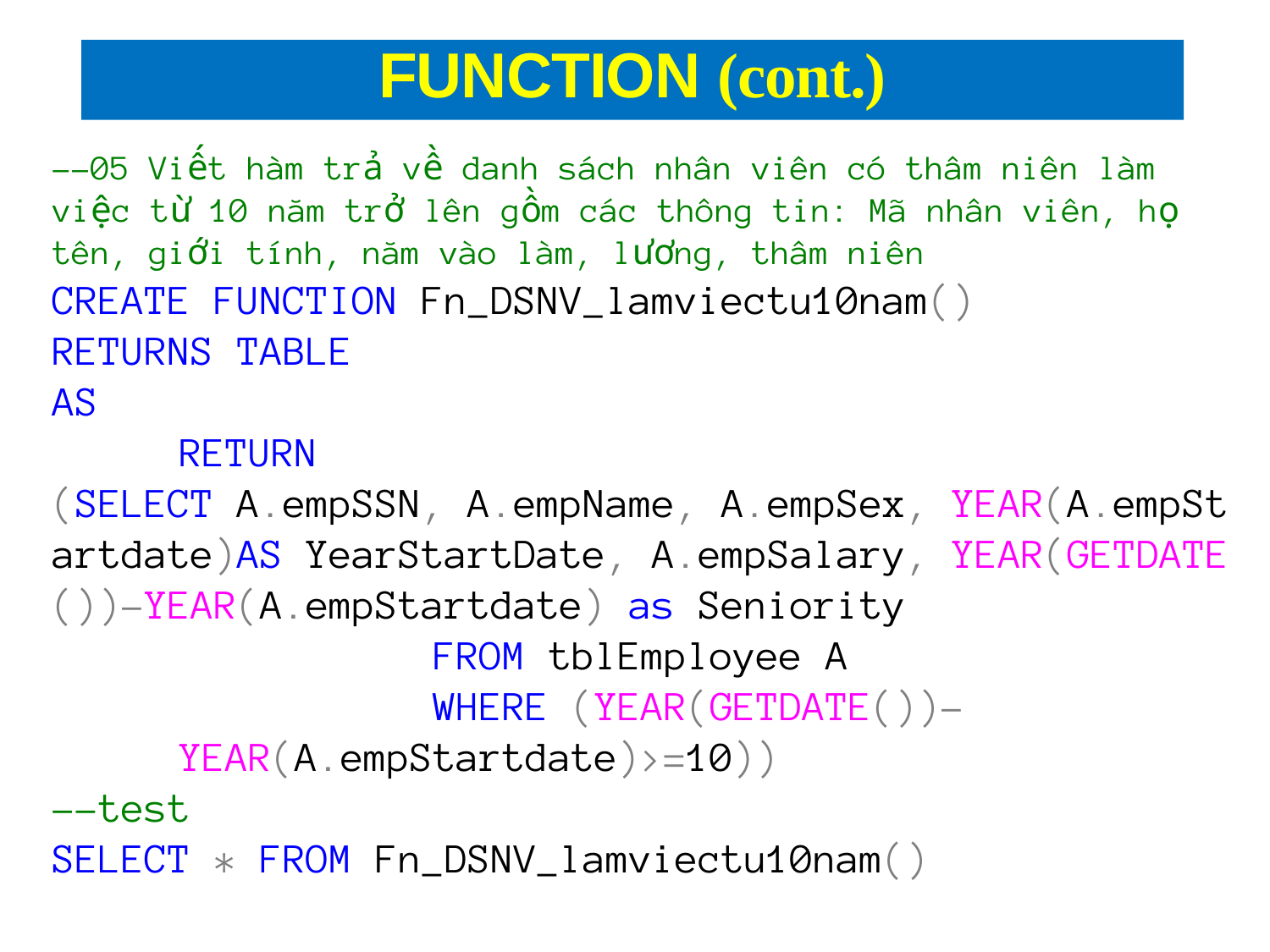

# FUNCTION (cont.)
--05 Viết hàm trả về danh sách nhân viên có thâm niên làm việc từ 10 năm trở lên gồm các thông tin: Mã nhân viên, họ tên, giới tính, năm vào làm, lương, thâm niên
CREATE FUNCTION Fn_DSNV_lamviectu10nam()
RETURNS TABLE
AS
	RETURN (SELECT A.empSSN, A.empName, A.empSex, YEAR(A.empStartdate)AS YearStartDate, A.empSalary, YEAR(GETDATE())-YEAR(A.empStartdate) as Seniority
			FROM tblEmployee A
			WHERE (YEAR(GETDATE())-			YEAR(A.empStartdate)>=10))
--test
SELECT * FROM Fn_DSNV_lamviectu10nam()
7